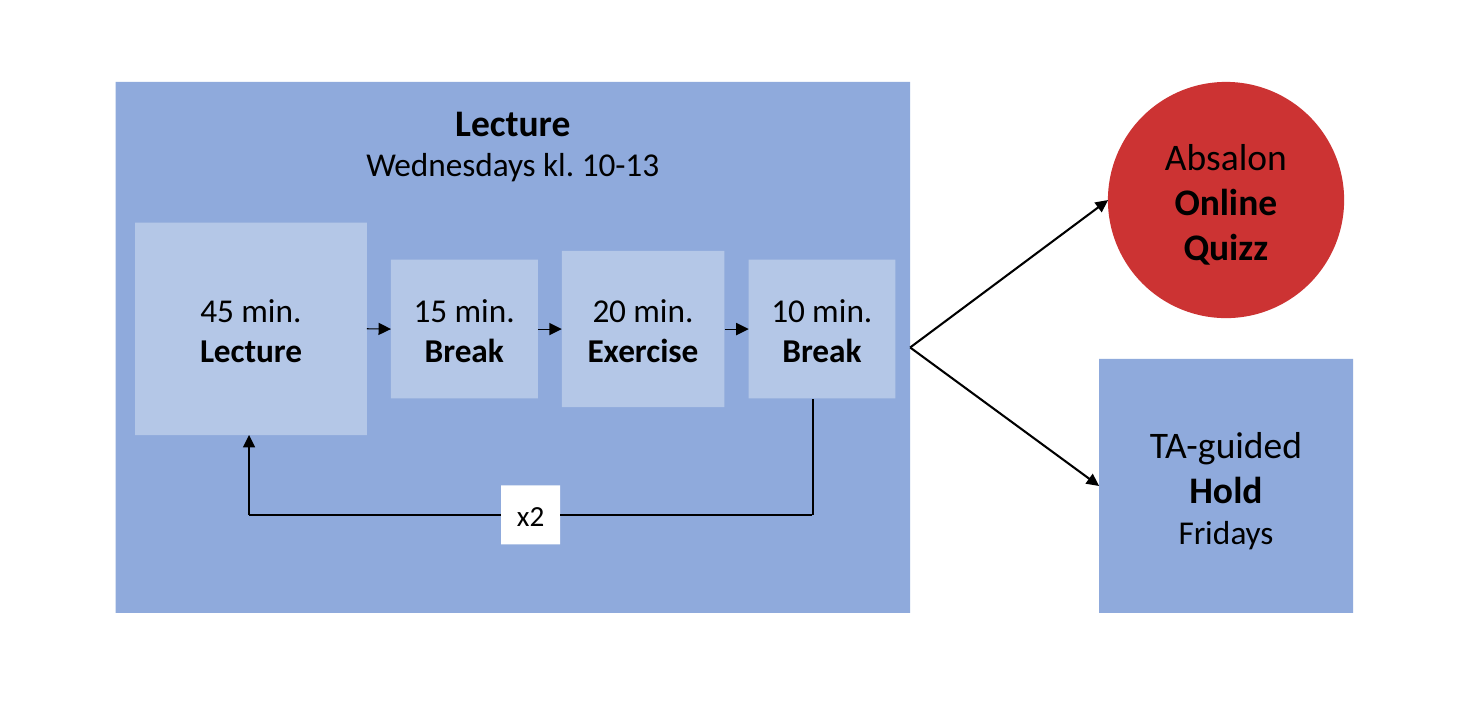

Absalon Online Quizz
Lecture
Wednesdays kl. 10-13
45 min.
Lecture
20 min.
Exercise
15 min.
Break
10 min.
Break
TA-guided Hold
Fridays
x2